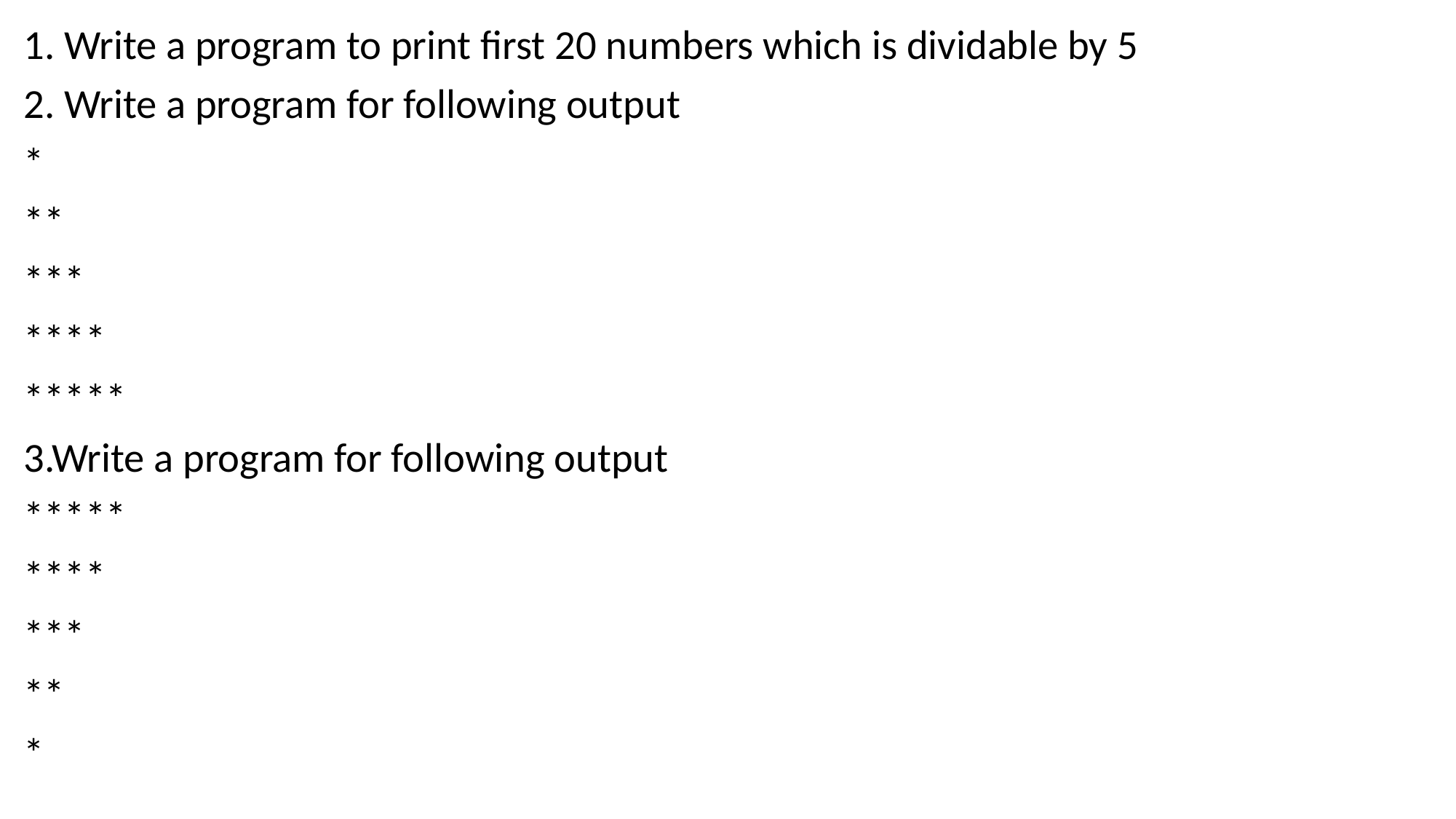

1. Write a program to print first 20 numbers which is dividable by 5
2. Write a program for following output
*
**
***
****
*****
3.Write a program for following output
*****
****
***
**
*